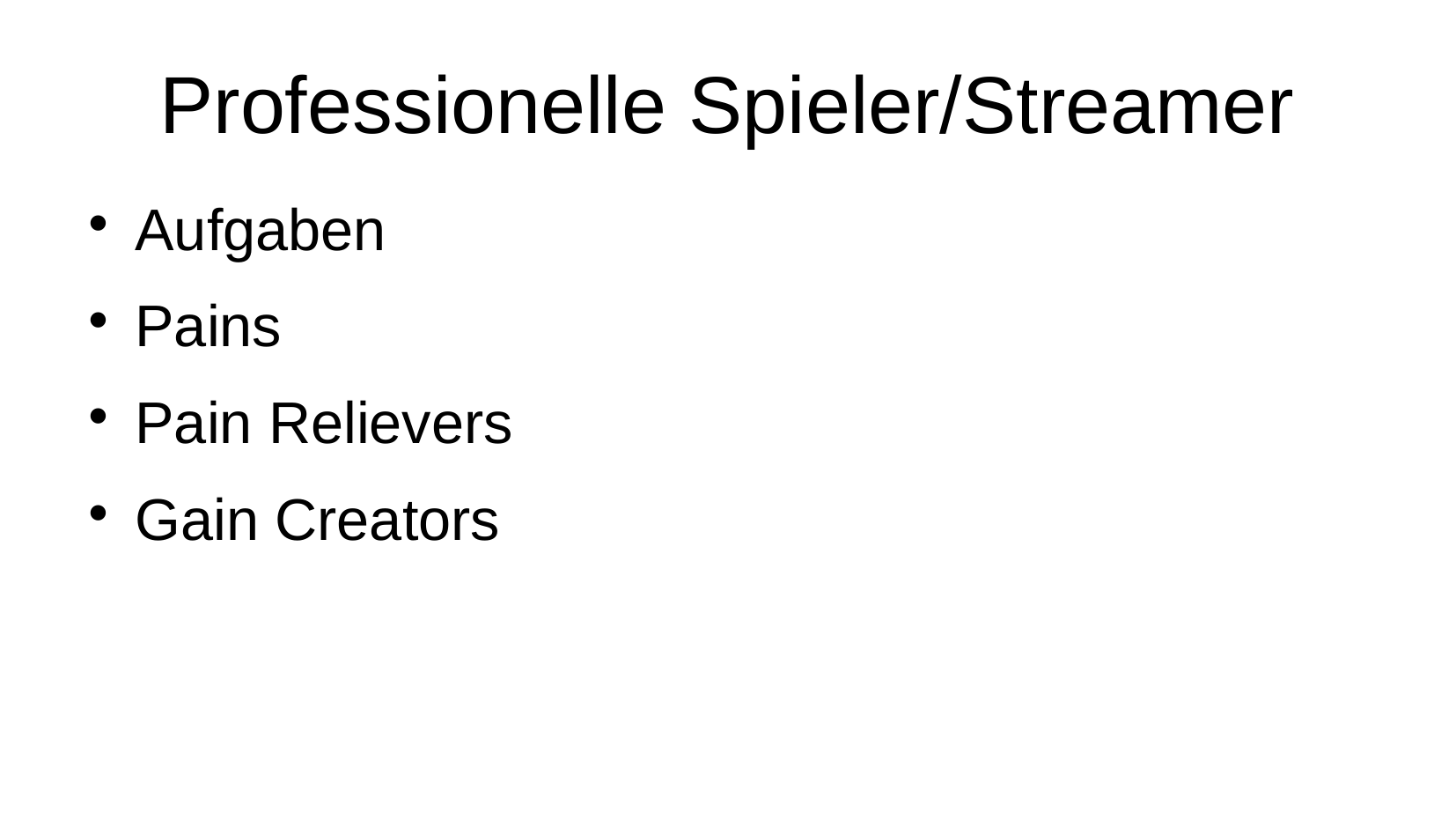

# Professionelle Spieler/Streamer
Aufgaben
Pains
Pain Relievers
Gain Creators